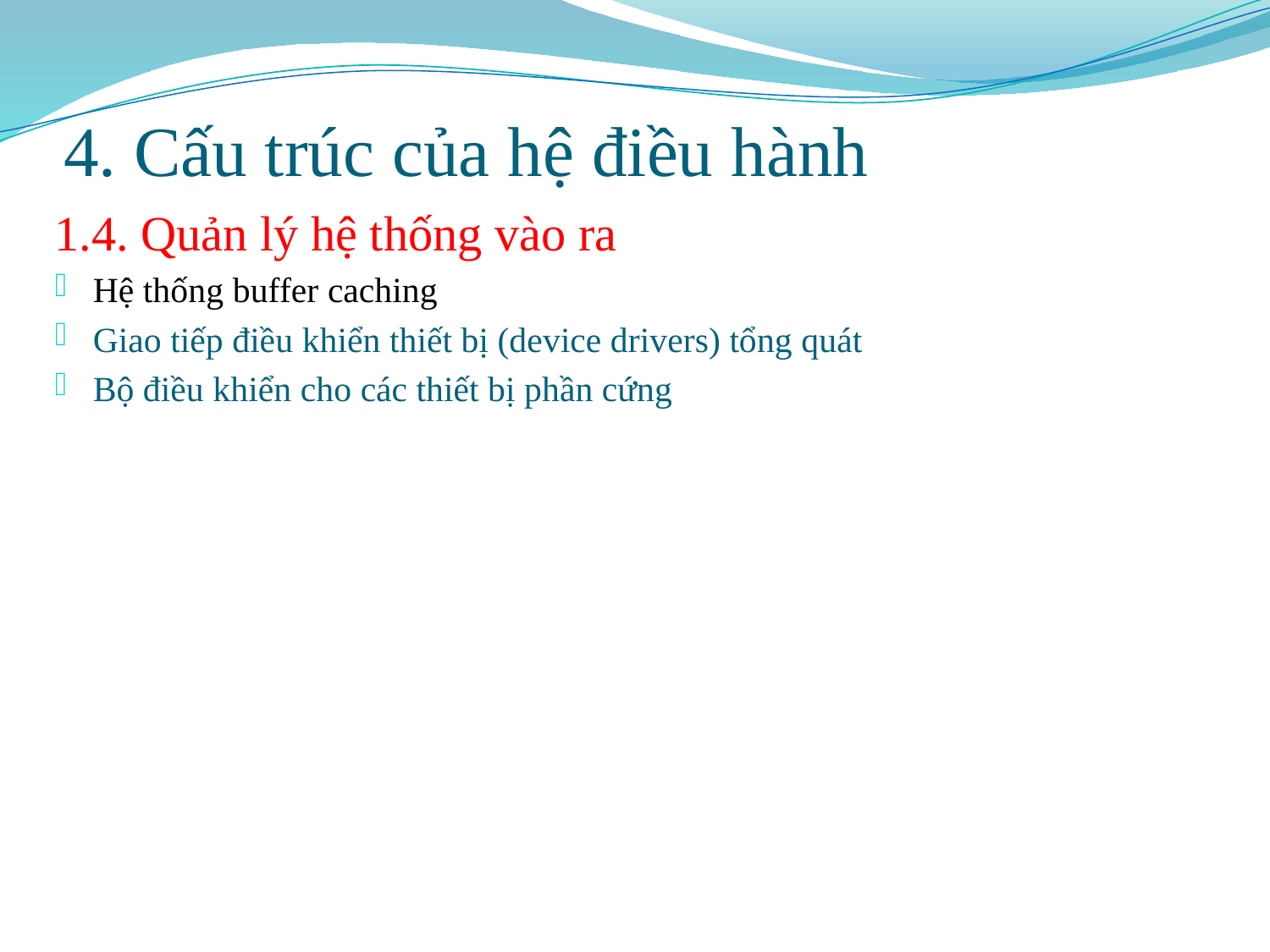

# 4. Cấu trúc của hệ điều hành
1.4. Quản lý hệ thống vào ra
Hệ thống buffer caching
Giao tiếp điều khiển thiết bị (device drivers) tổng quát
Bộ điều khiển cho các thiết bị phần cứng